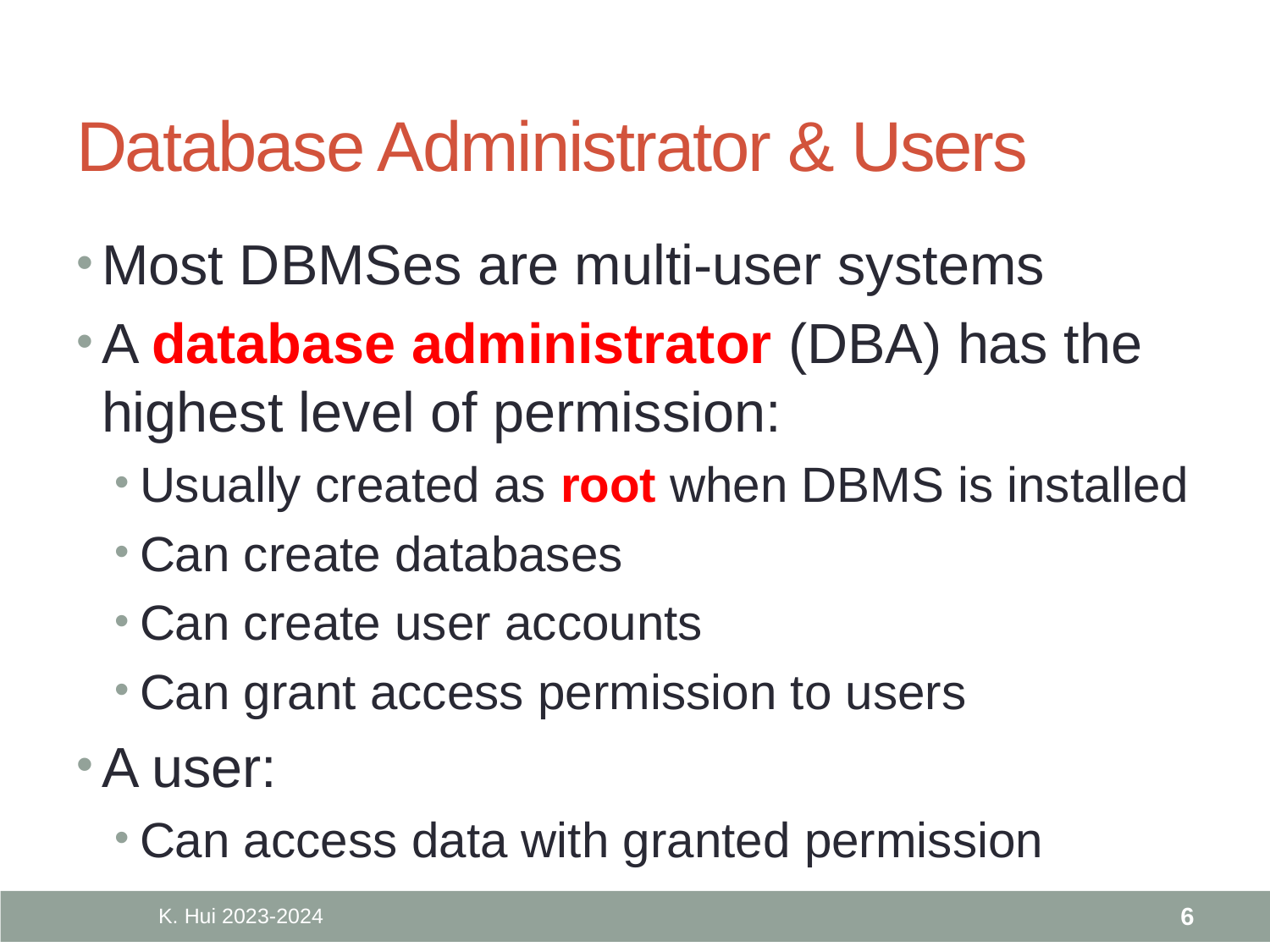

# Database Administrator & Users
Most DBMSes are multi-user systems
A database administrator (DBA) has the highest level of permission:
Usually created as root when DBMS is installed
Can create databases
Can create user accounts
Can grant access permission to users
A user:
Can access data with granted permission
K. Hui 2023-2024
6